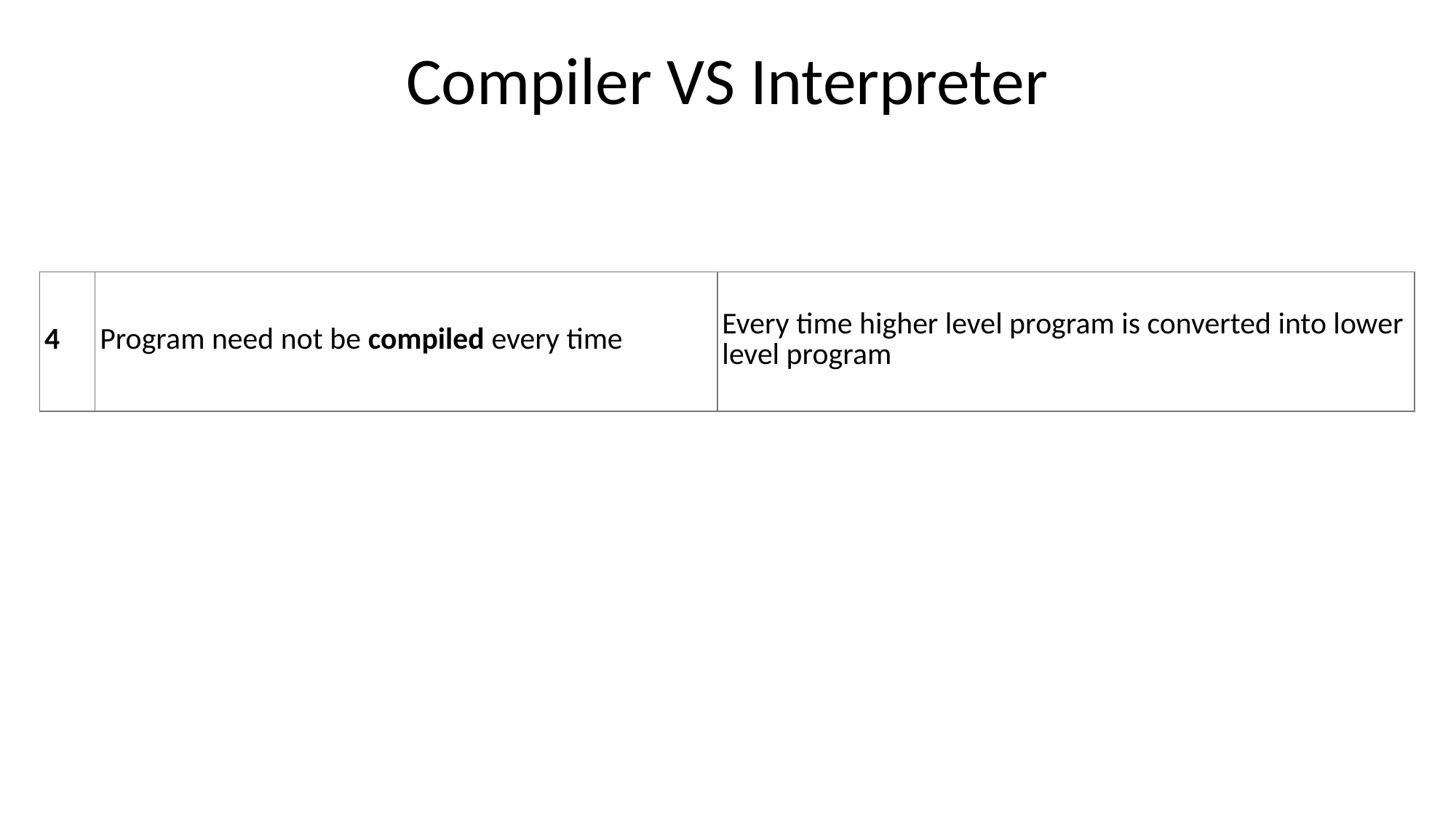

# Compiler VS Interpreter
| 4 | Program need not be compiled every time | Every time higher level program is converted into lower level program |
| --- | --- | --- |